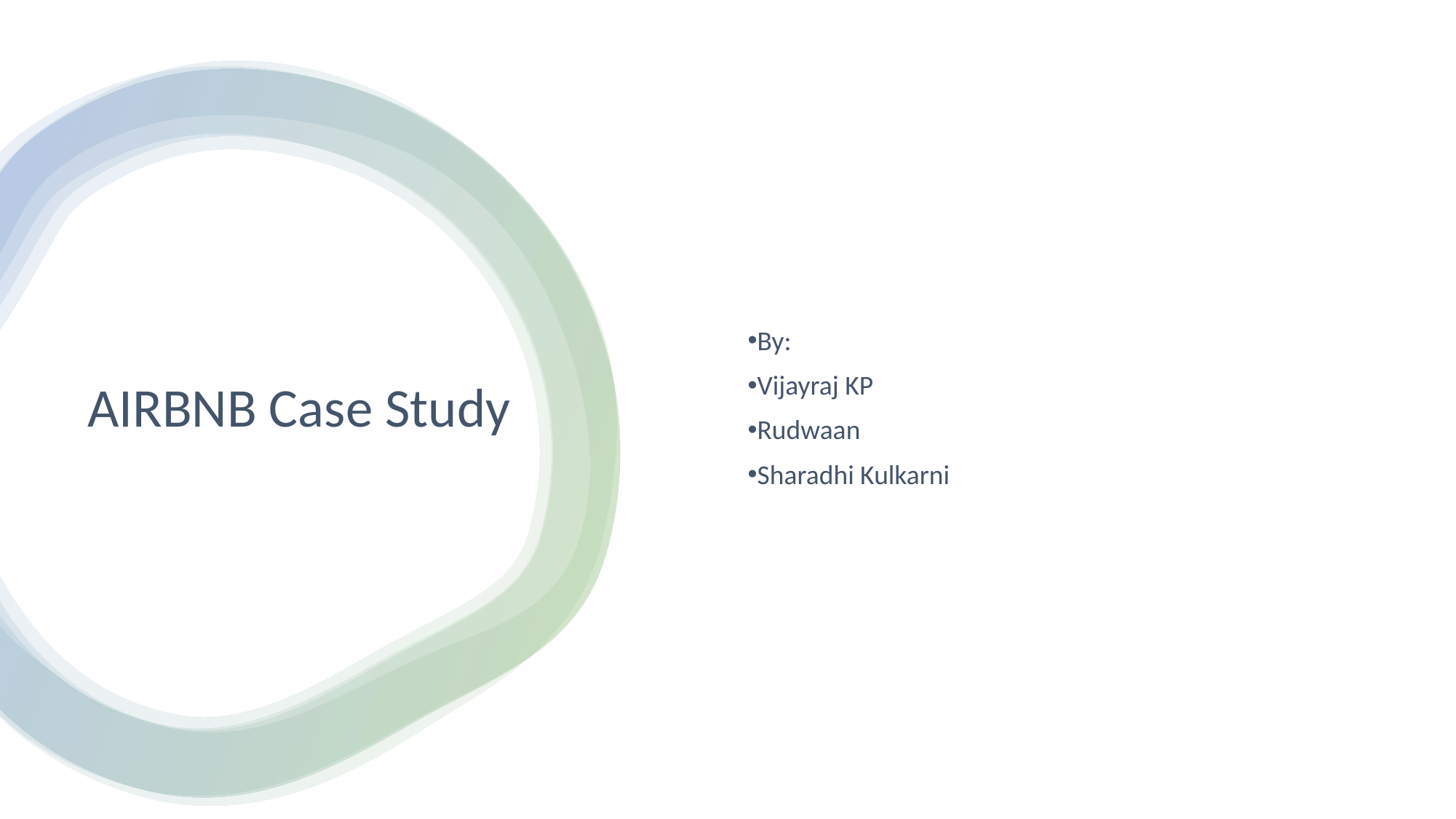

By:
Vijayraj KP
Rudwaan
Sharadhi Kulkarni
# AIRBNB Case Study